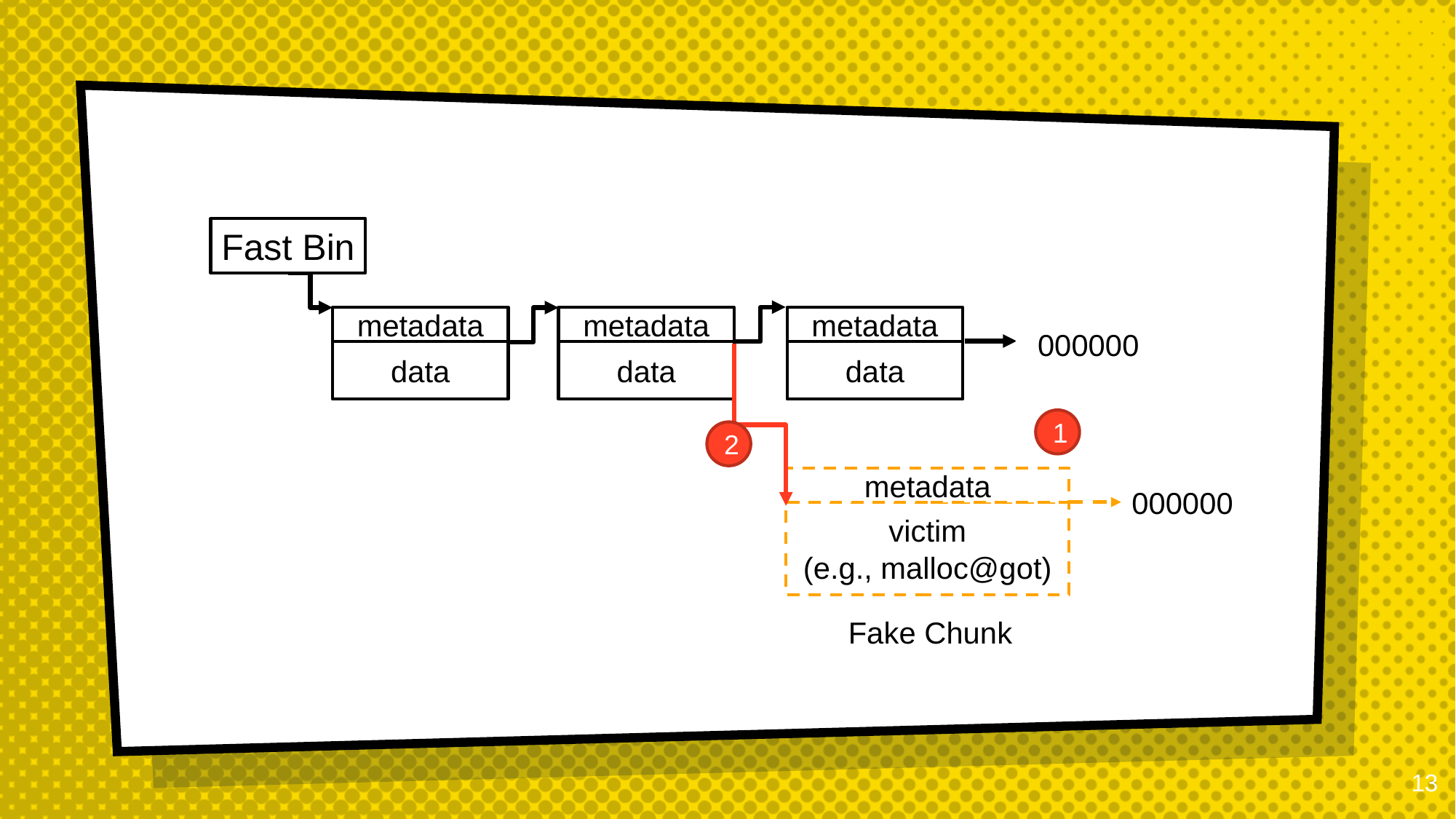

Fast Bin
metadata
data
metadata
data
metadata
data
000000
2
1
metadata
000000
victim
(e.g., malloc@got)
Fake Chunk
13